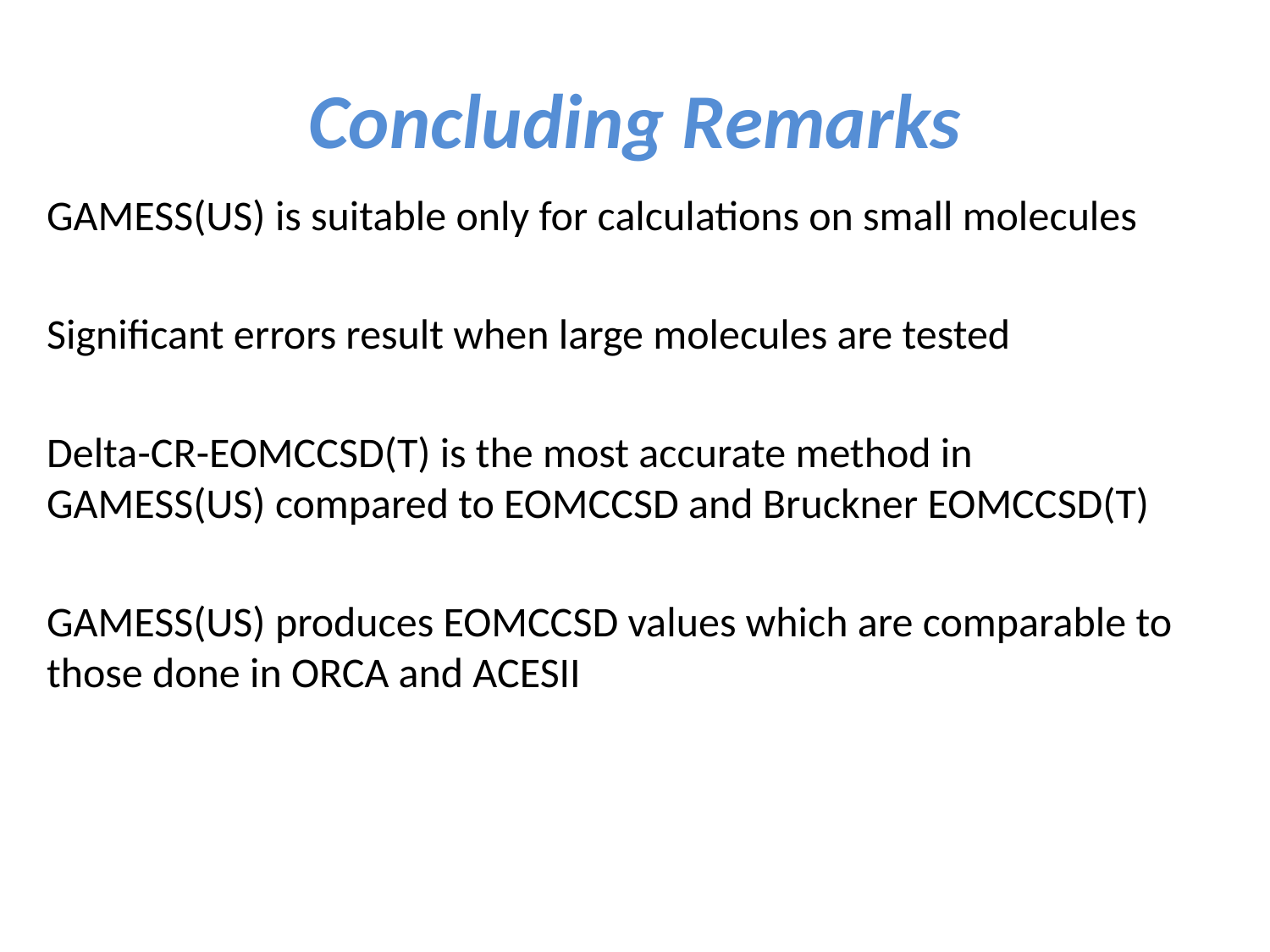

# Concluding Remarks
GAMESS(US) is suitable only for calculations on small molecules

Significant errors result when large molecules are tested

Delta-CR-EOMCCSD(T) is the most accurate method in GAMESS(US) compared to EOMCCSD and Bruckner EOMCCSD(T)

GAMESS(US) produces EOMCCSD values which are comparable to those done in ORCA and ACESII